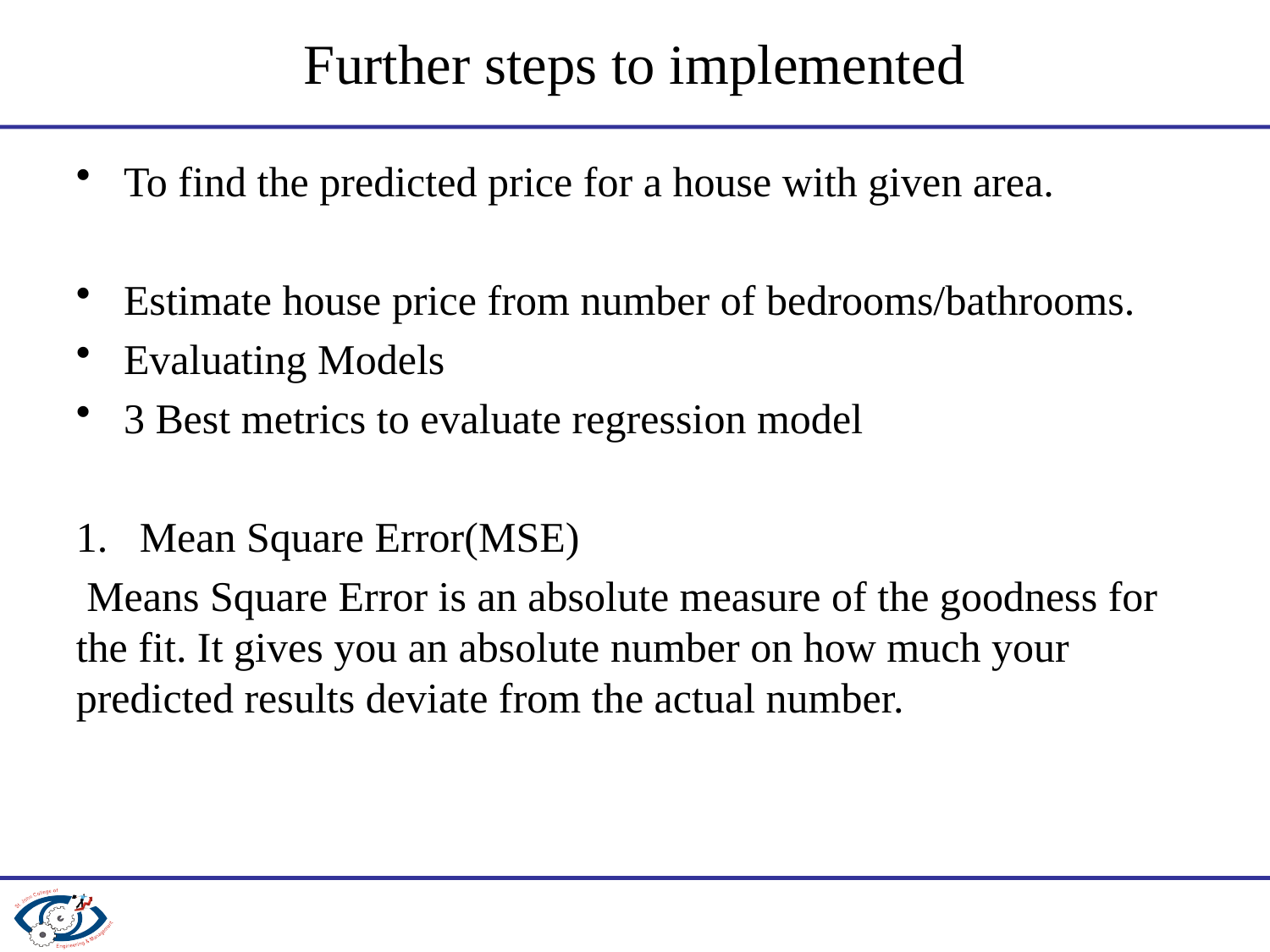

# Further steps to implemented
To find the predicted price for a house with given area.

Estimate house price from number of bedrooms/bathrooms.
Evaluating Models
3 Best metrics to evaluate regression model

Mean Square Error(MSE)
 Means Square Error is an absolute measure of the goodness for the fit. It gives you an absolute number on how much your predicted results deviate from the actual number.